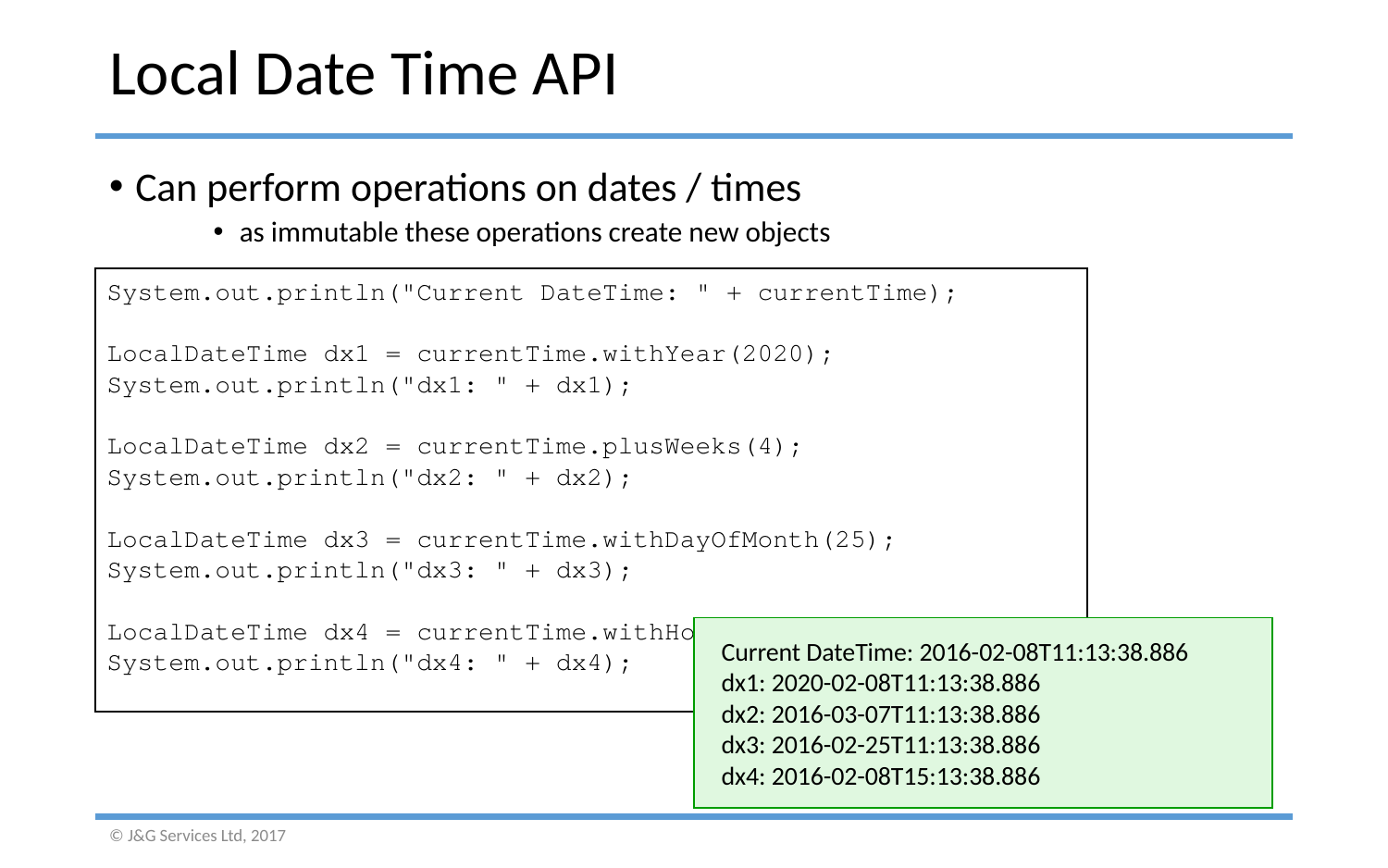

# Local Date Time API
Can perform operations on dates / times
as immutable these operations create new objects

System.out.println("Current DateTime: " + currentTime);
LocalDateTime dx1 = currentTime.withYear(2020);
System.out.println("dx1: " + dx1);

LocalDateTime dx2 = currentTime.plusWeeks(4);
System.out.println("dx2: " + dx2);

LocalDateTime dx3 = currentTime.withDayOfMonth(25);
System.out.println("dx3: " + dx3);

LocalDateTime dx4 = currentTime.withHour(15);
System.out.println("dx4: " + dx4);

Current DateTime: 2016-02-08T11:13:38.886
dx1: 2020-02-08T11:13:38.886
dx2: 2016-03-07T11:13:38.886
dx3: 2016-02-25T11:13:38.886
dx4: 2016-02-08T15:13:38.886